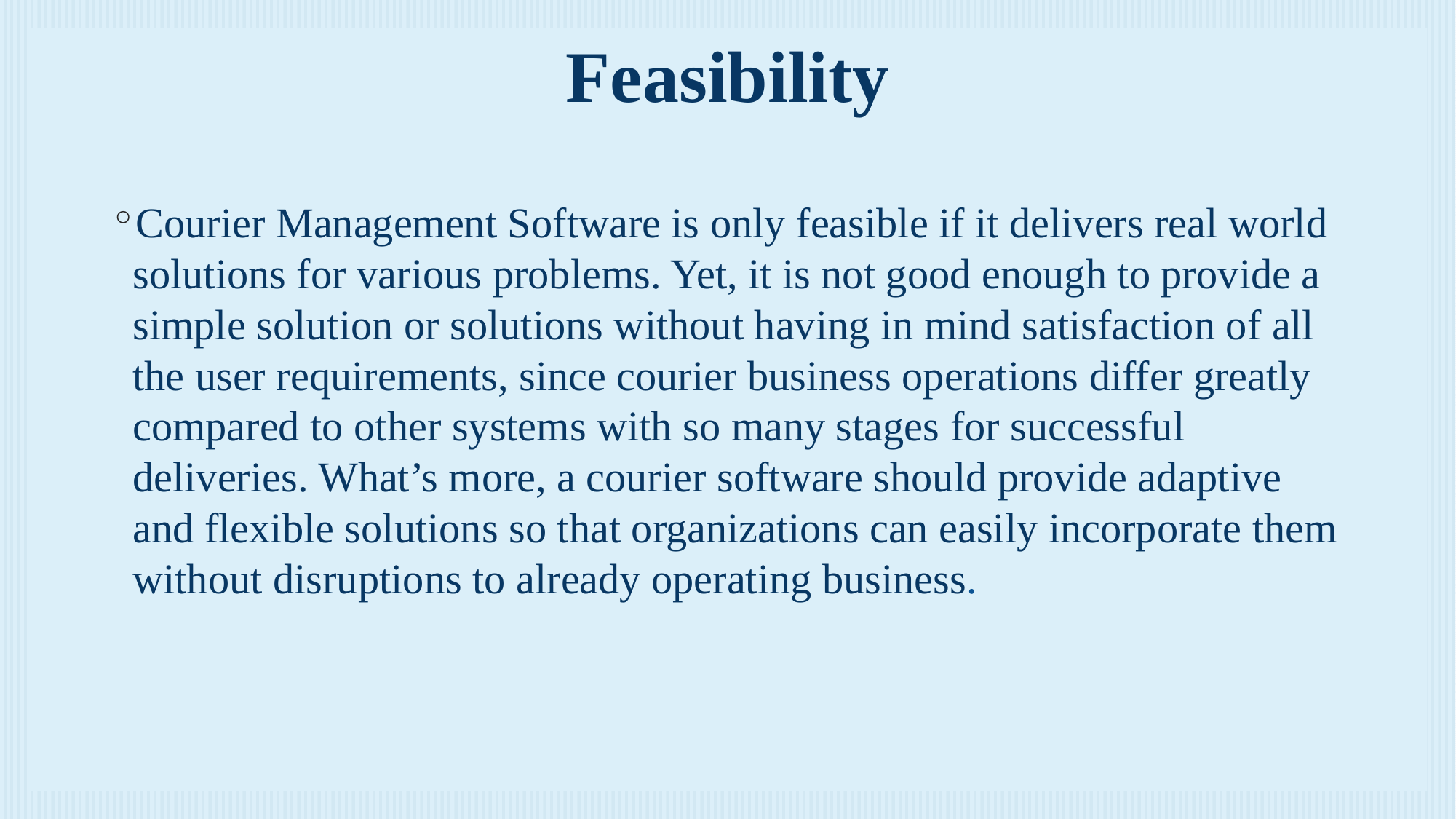

# Feasibility
Courier Management Software is only feasible if it delivers real world solutions for various problems. Yet, it is not good enough to provide a simple solution or solutions without having in mind satisfaction of all the user requirements, since courier business operations differ greatly compared to other systems with so many stages for successful deliveries. What’s more, a courier software should provide adaptive and flexible solutions so that organizations can easily incorporate them without disruptions to already operating business.